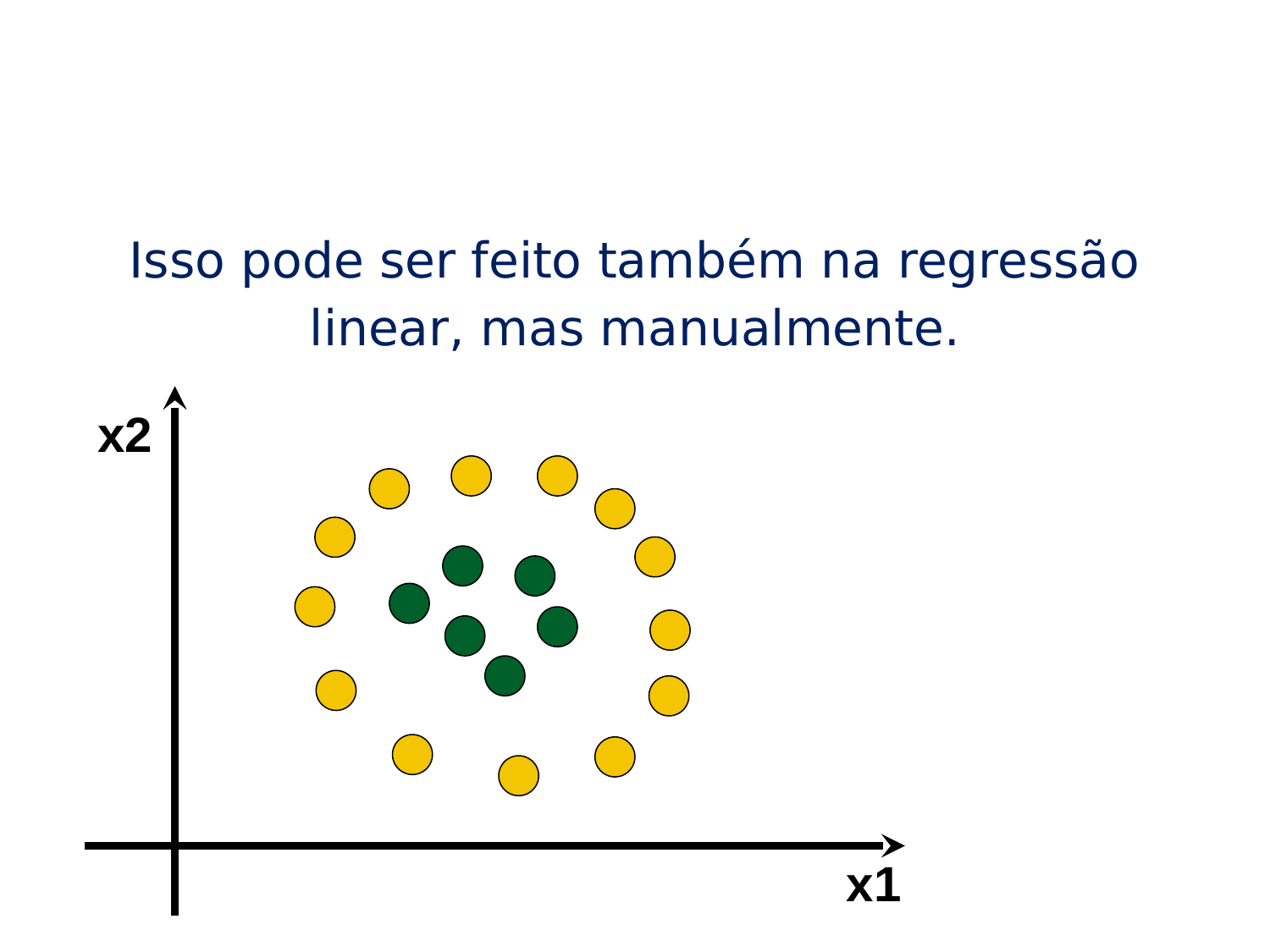

# MLP
Isso pode ser feito também na regressão linear, mas manualmente.
x2

x1